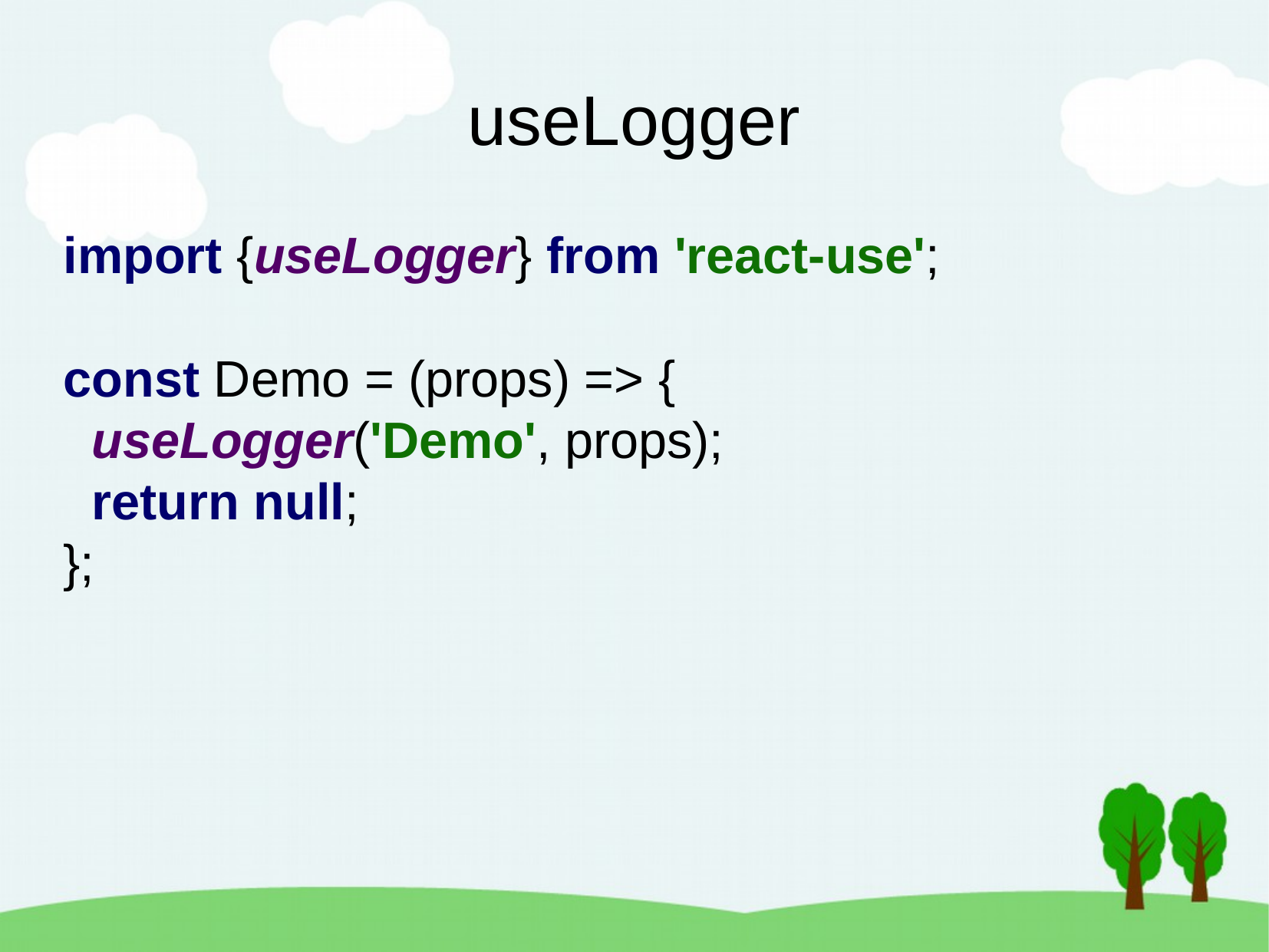

useLogger
import {useLogger} from 'react-use';

const Demo = (props) => {
  useLogger('Demo', props);
  return null;
};